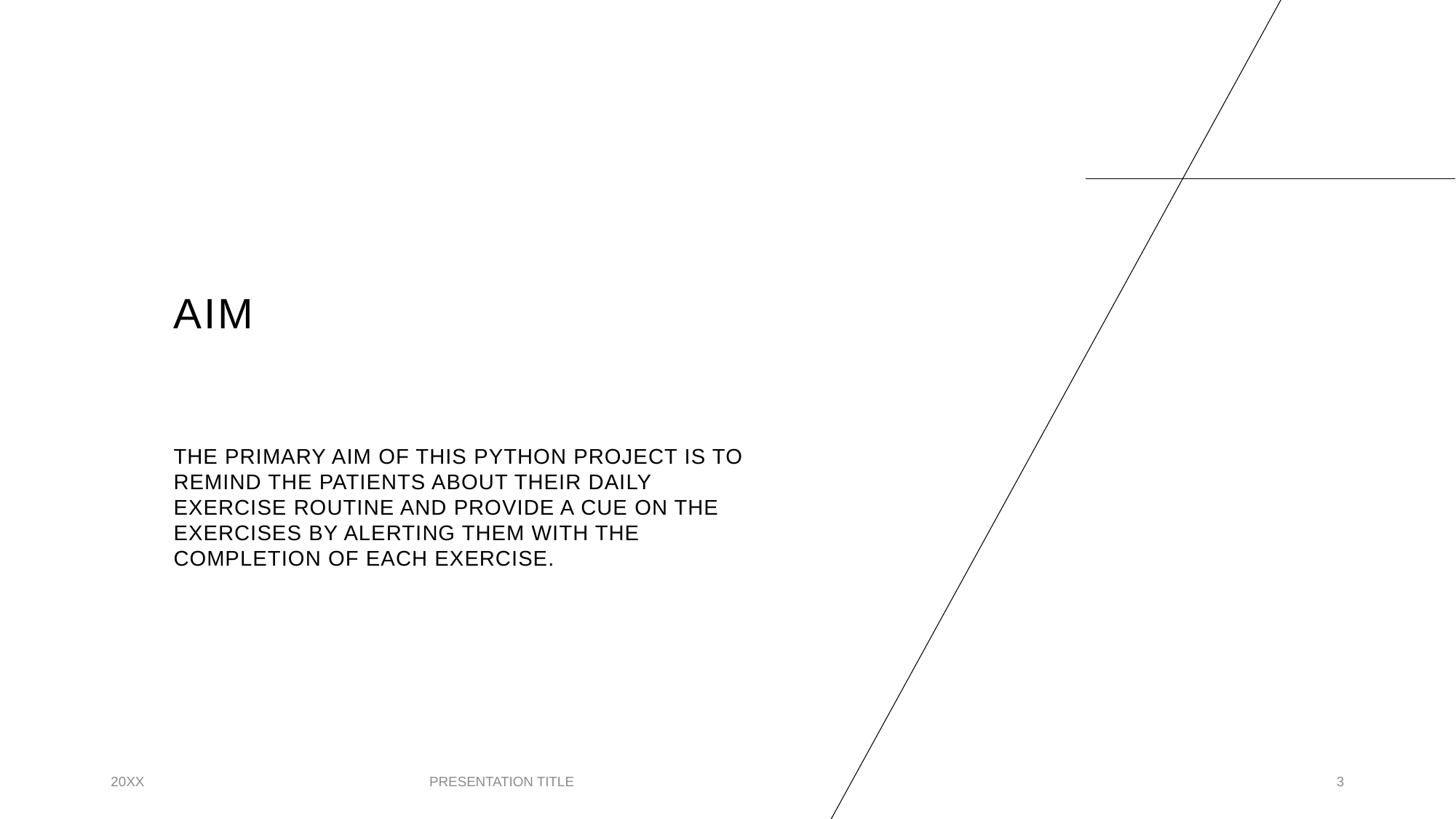

# AIM
THE PRIMARY AIM OF THIS PYTHON PROJECT IS TO REMIND THE PATIENTS ABOUT THEIR DAILY EXERCISE ROUTINE AND PROVIDE A CUE ON THE EXERCISES BY ALERTING THEM WITH THE COMPLETION OF EACH EXERCISE.
20XX
PRESENTATION TITLE
3